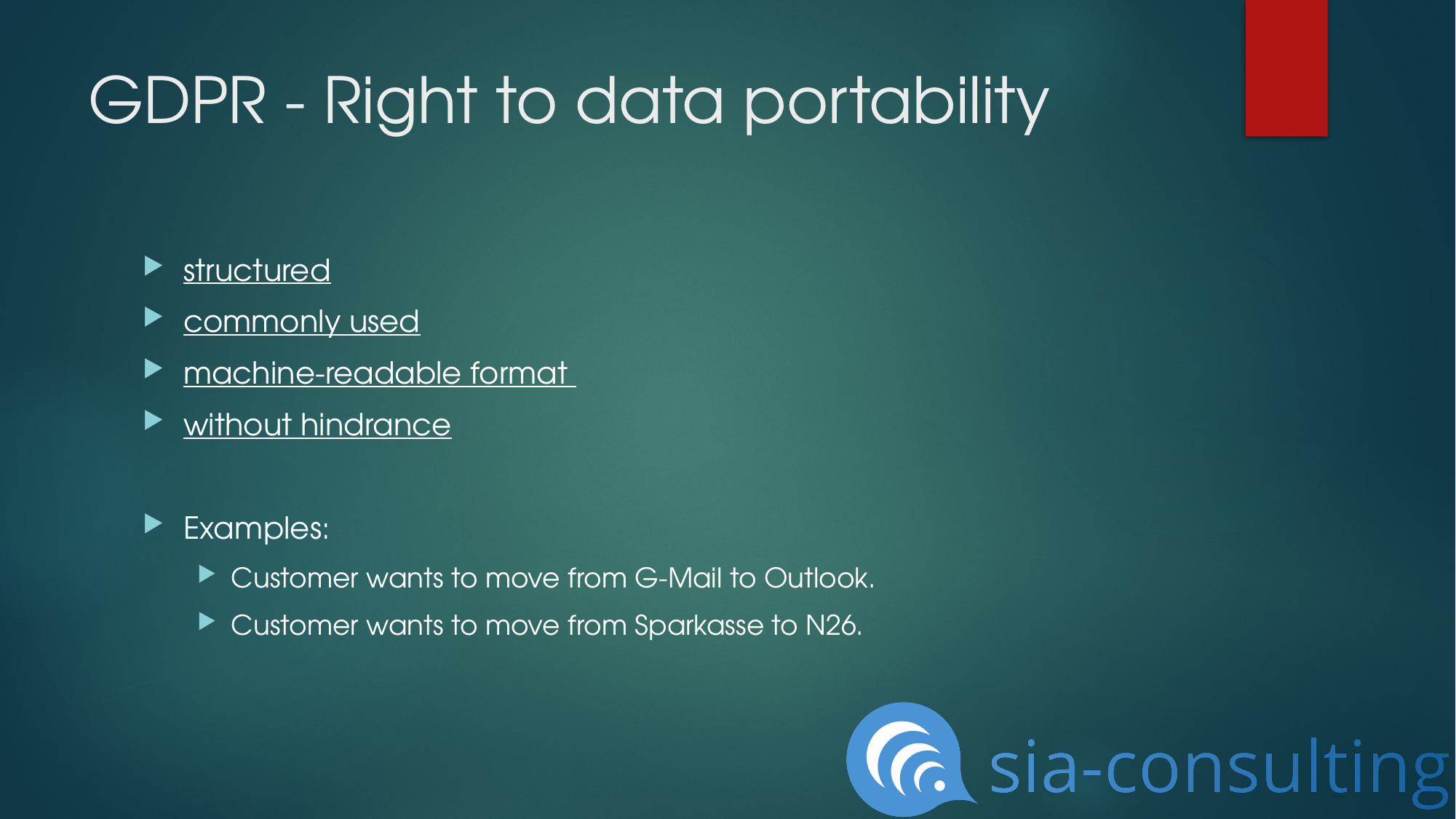

# GDPR - Right to data portability
structured
commonly used
machine-readable format
without hindrance

Examples:
Customer wants to move from G-Mail to Outlook.
Customer wants to move from Sparkasse to N26.